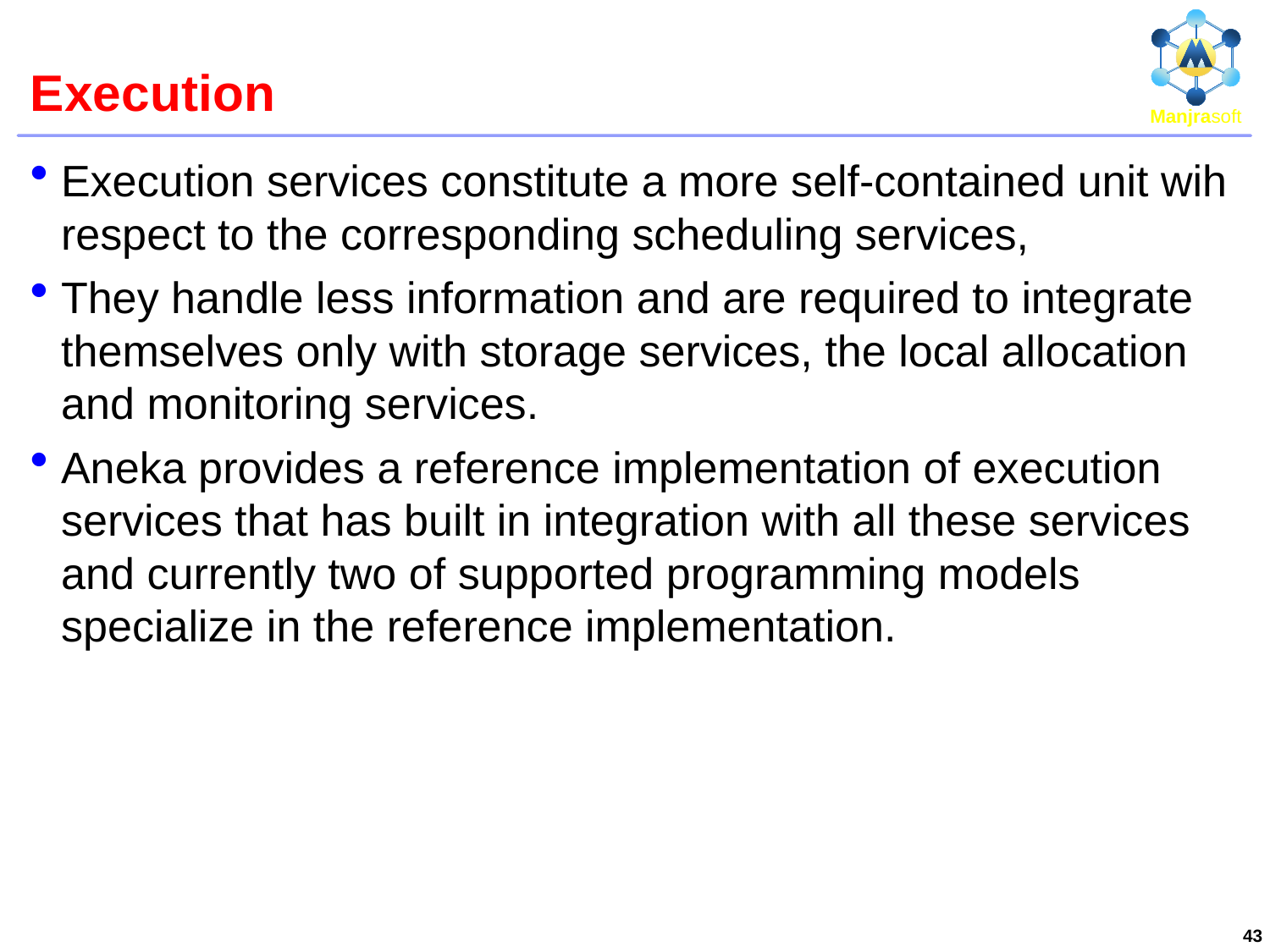

# Execution
Execution services constitute a more self-contained unit wih respect to the corresponding scheduling services,
They handle less information and are required to integrate themselves only with storage services, the local allocation and monitoring services.
Aneka provides a reference implementation of execution services that has built in integration with all these services and currently two of supported programming models specialize in the reference implementation.
43